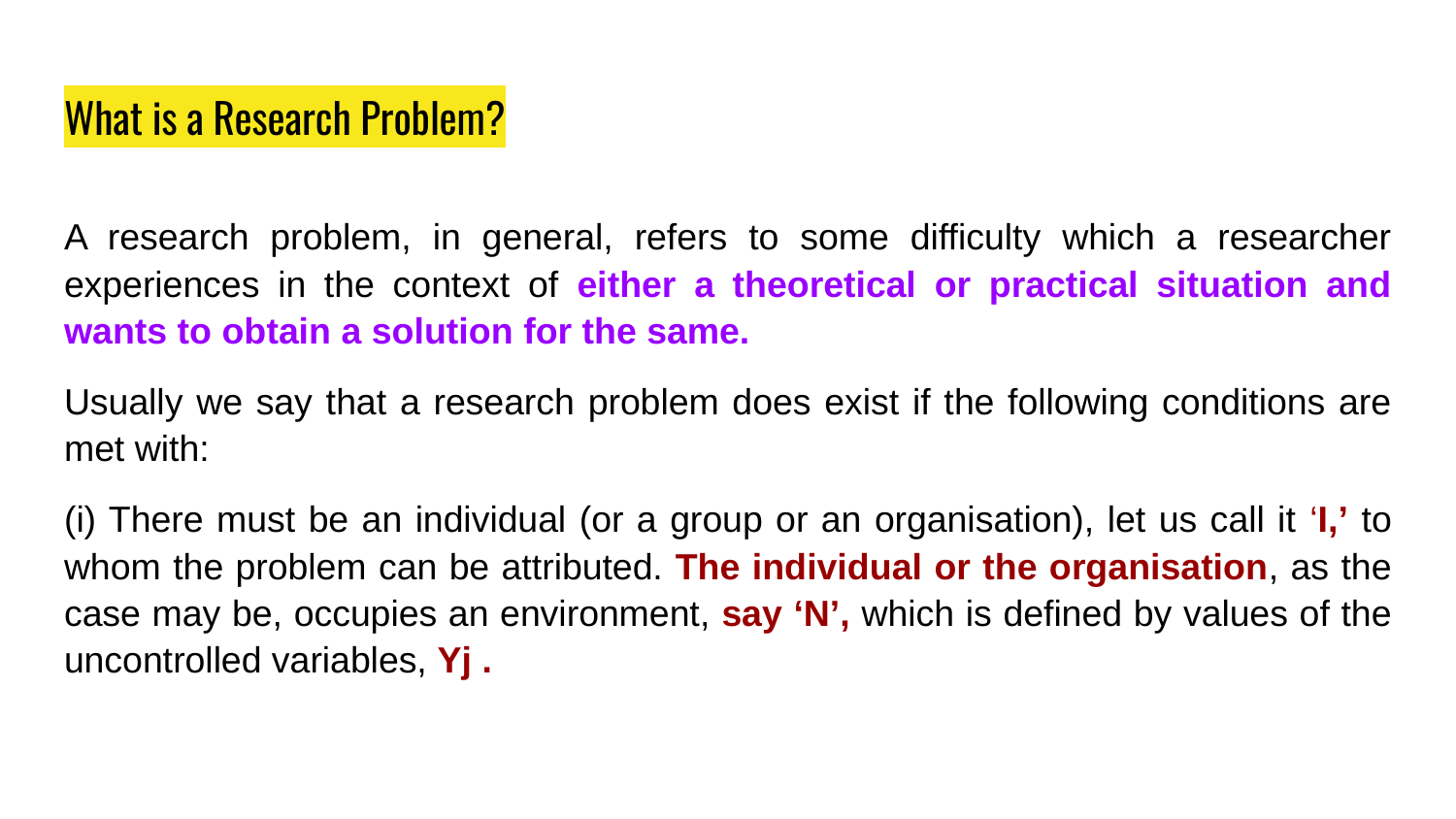

# What is a Research Problem?
A research problem, in general, refers to some difficulty which a researcher experiences in the context of either a theoretical or practical situation and wants to obtain a solution for the same.
Usually we say that a research problem does exist if the following conditions are met with:
(i) There must be an individual (or a group or an organisation), let us call it ‘I,’ to whom the problem can be attributed. The individual or the organisation, as the case may be, occupies an environment, say ‘N’, which is defined by values of the uncontrolled variables, Yj .